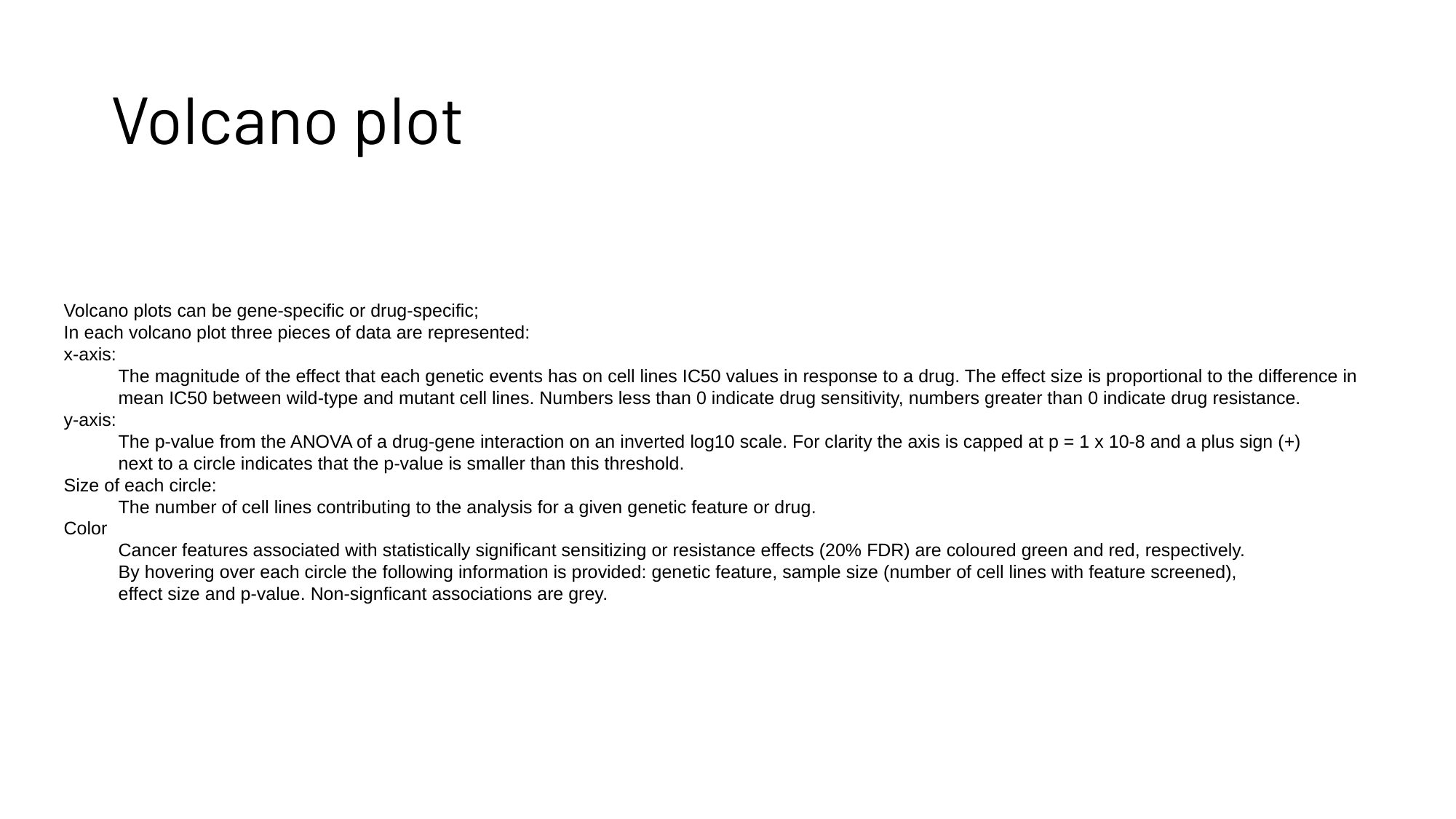

# Volcano plot
Volcano plots can be gene-specific or drug-specific;
In each volcano plot three pieces of data are represented:
x-axis:
The magnitude of the effect that each genetic events has on cell lines IC50 values in response to a drug. The effect size is proportional to the difference in
mean IC50 between wild-type and mutant cell lines. Numbers less than 0 indicate drug sensitivity, numbers greater than 0 indicate drug resistance.
y-axis:
The p-value from the ANOVA of a drug-gene interaction on an inverted log10 scale. For clarity the axis is capped at p = 1 x 10-8 and a plus sign (+)
next to a circle indicates that the p-value is smaller than this threshold.
Size of each circle:
The number of cell lines contributing to the analysis for a given genetic feature or drug.
Color
Cancer features associated with statistically significant sensitizing or resistance effects (20% FDR) are coloured green and red, respectively.
By hovering over each circle the following information is provided: genetic feature, sample size (number of cell lines with feature screened),
effect size and p-value. Non-signficant associations are grey.